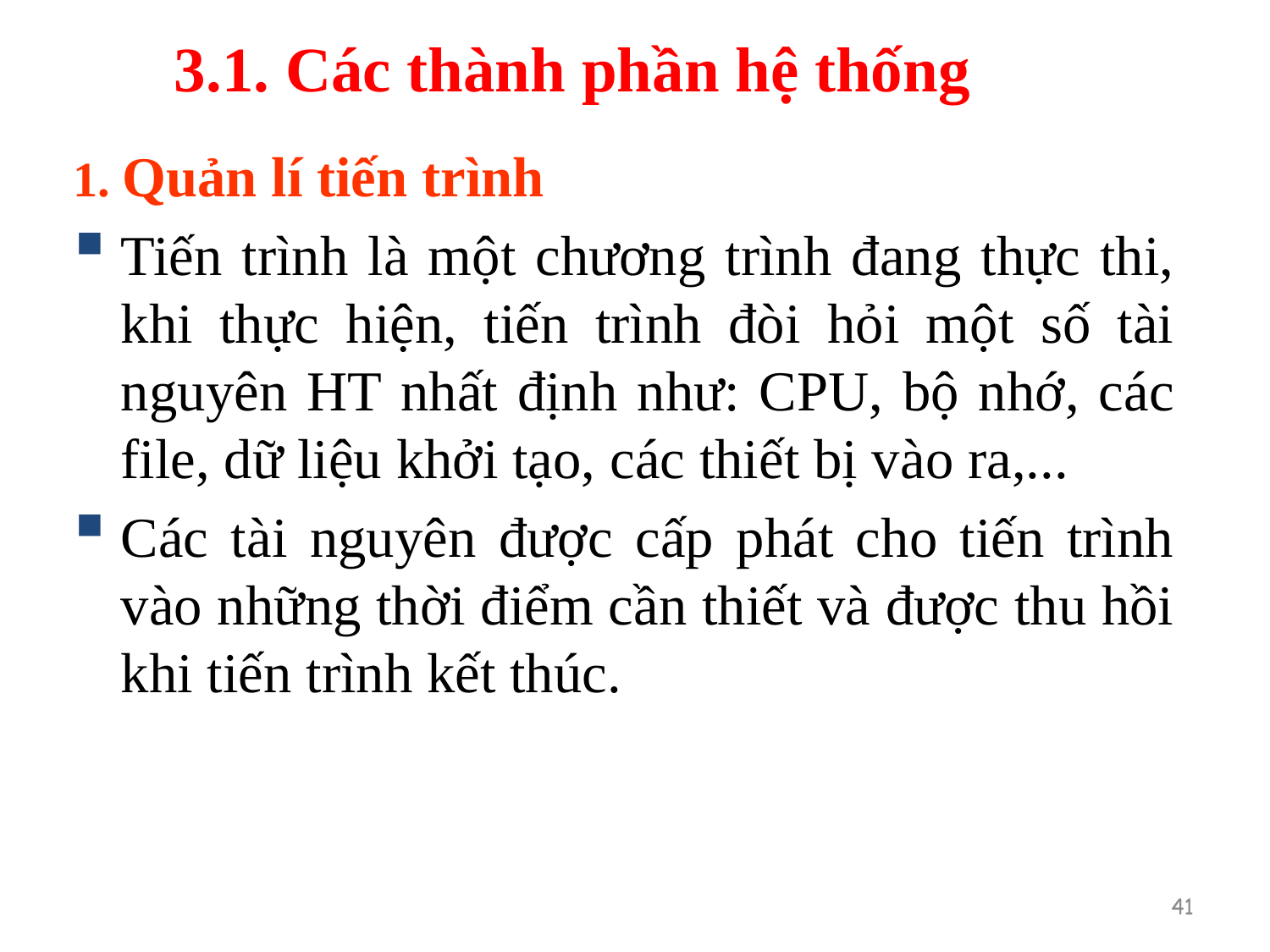

# 3.1. Các thành phần hệ thống
1. Quản lí tiến trình
Tiến trình là một chương trình đang thực thi, khi thực hiện, tiến trình đòi hỏi một số tài nguyên HT nhất định như: CPU, bộ nhớ, các file, dữ liệu khởi tạo, các thiết bị vào ra,...
Các tài nguyên được cấp phát cho tiến trình vào những thời điểm cần thiết và được thu hồi khi tiến trình kết thúc.
41